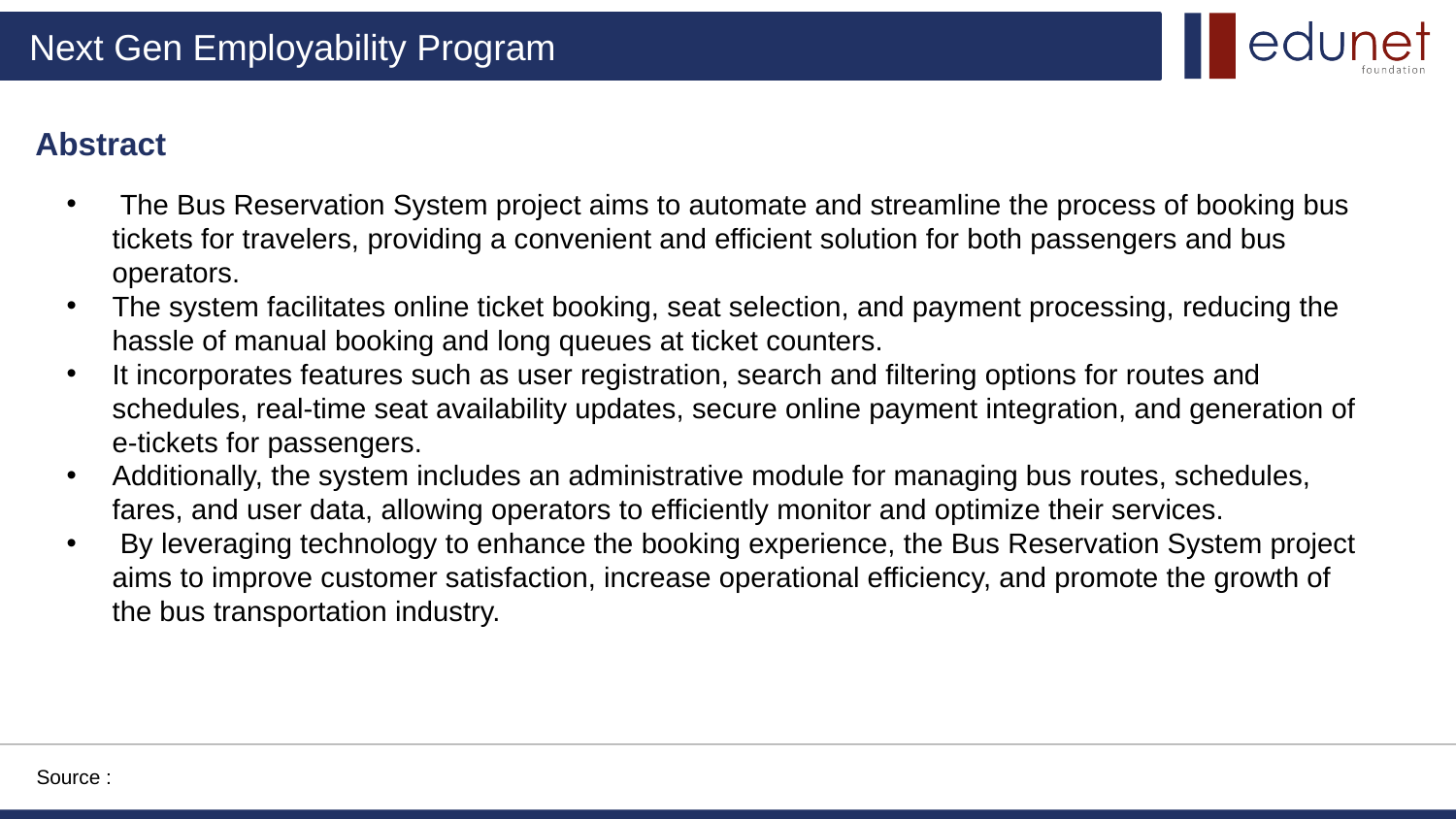

Abstract
ChatGPT
 The Bus Reservation System project aims to automate and streamline the process of booking bus tickets for travelers, providing a convenient and efficient solution for both passengers and bus operators.
The system facilitates online ticket booking, seat selection, and payment processing, reducing the hassle of manual booking and long queues at ticket counters.
It incorporates features such as user registration, search and filtering options for routes and schedules, real-time seat availability updates, secure online payment integration, and generation of e-tickets for passengers.
Additionally, the system includes an administrative module for managing bus routes, schedules, fares, and user data, allowing operators to efficiently monitor and optimize their services.
 By leveraging technology to enhance the booking experience, the Bus Reservation System project aims to improve customer satisfaction, increase operational efficiency, and promote the growth of the bus transportation industry.
Source :